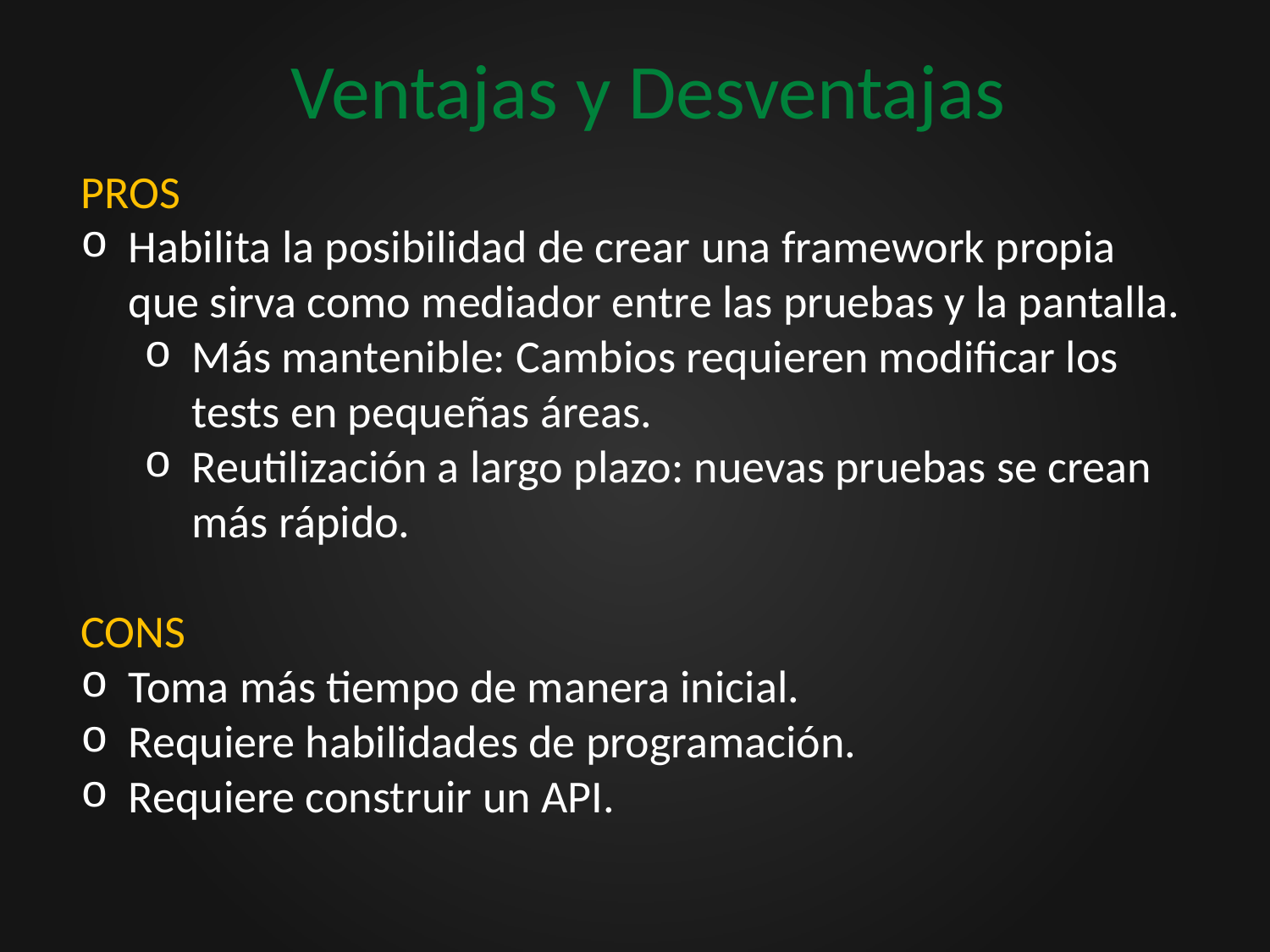

# Ventajas y Desventajas
PROS
Habilita la posibilidad de crear una framework propia que sirva como mediador entre las pruebas y la pantalla.
Más mantenible: Cambios requieren modificar los tests en pequeñas áreas.
Reutilización a largo plazo: nuevas pruebas se crean más rápido.

CONS
Toma más tiempo de manera inicial.
Requiere habilidades de programación.
Requiere construir un API.